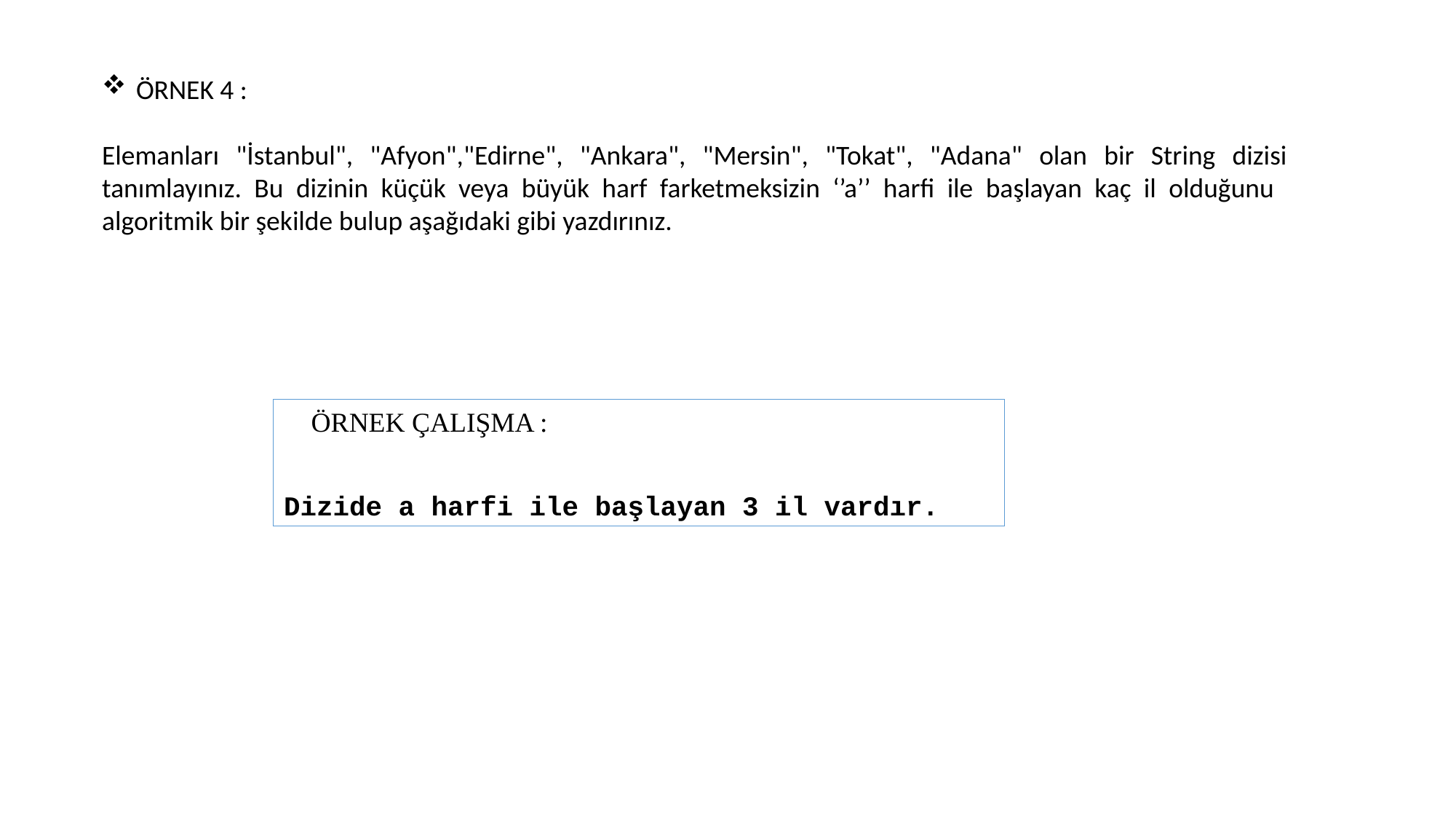

ÖRNEK 4 :

Elemanları "İstanbul", "Afyon","Edirne", "Ankara", "Mersin", "Tokat", "Adana" olan bir String dizisi tanımlayınız. Bu dizinin küçük veya büyük harf farketmeksizin ‘’a’’ harfi ile başlayan kaç il olduğunu  algoritmik bir şekilde bulup aşağıdaki gibi yazdırınız.

ÖRNEK ÇALIŞMA :

Dizide a harfi ile başlayan 3 il vardır.